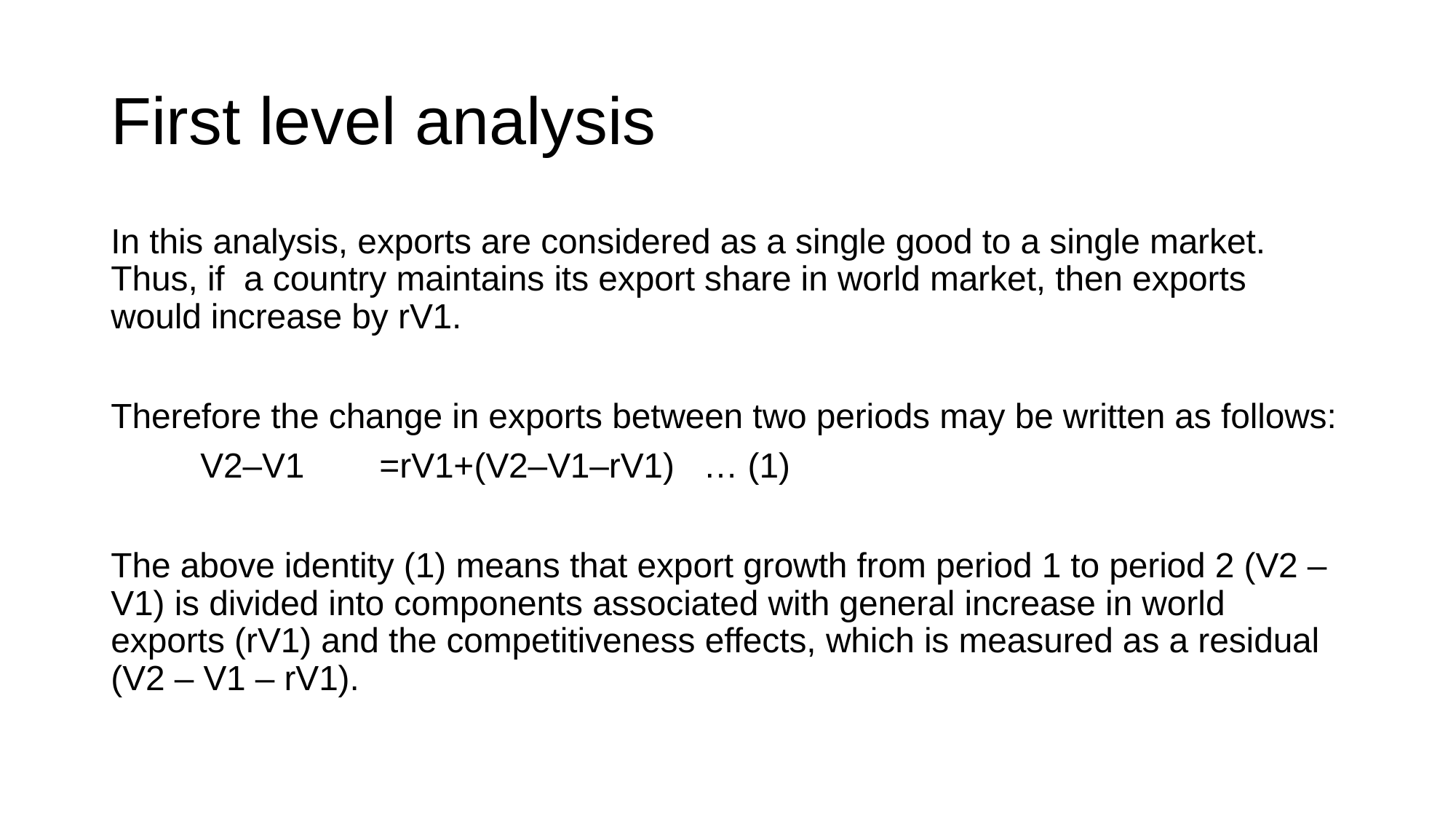

# First level analysis
In this analysis, exports are considered as a single good to a single market. Thus, if  a country maintains its export share in world market, then exports would increase by rV1.

Therefore the change in exports between two periods may be written as follows:
			V2–V1	=rV1+(V2–V1–rV1)   … (1)

The above identity (1) means that export growth from period 1 to period 2 (V2 – V1) is divided into components associated with general increase in world exports (rV1) and the competitiveness effects, which is measured as a residual (V2 – V1 – rV1).